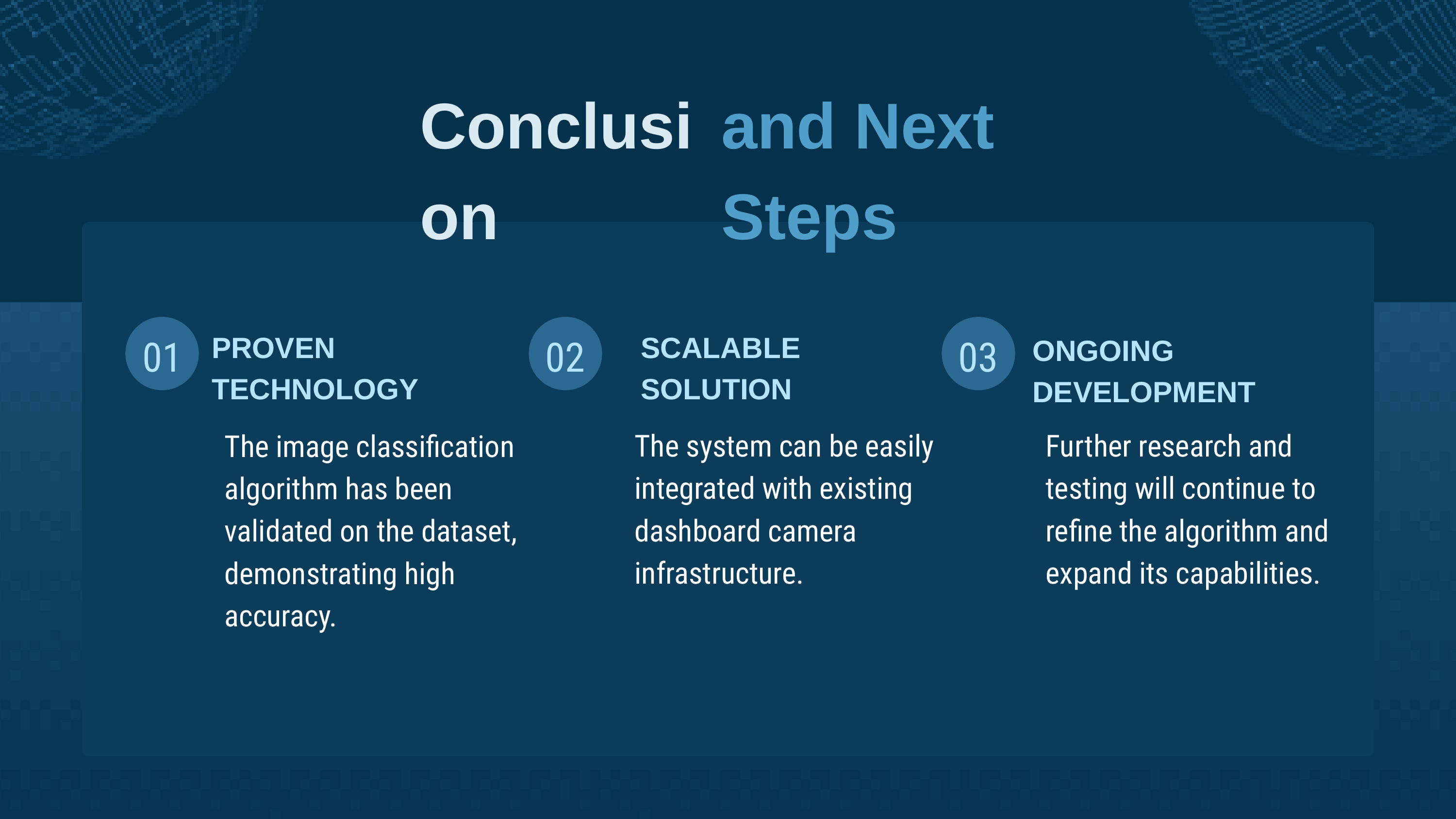

Conclusion

and Next Steps

SCALABLE SOLUTION

PROVEN TECHNOLOGY

01
02
03
ONGOING DEVELOPMENT

The system can be easily integrated with existing dashboard camera infrastructure.

Further research and testing will continue to refine the algorithm and expand its capabilities.

The image classification algorithm has been validated on the dataset, demonstrating high accuracy.